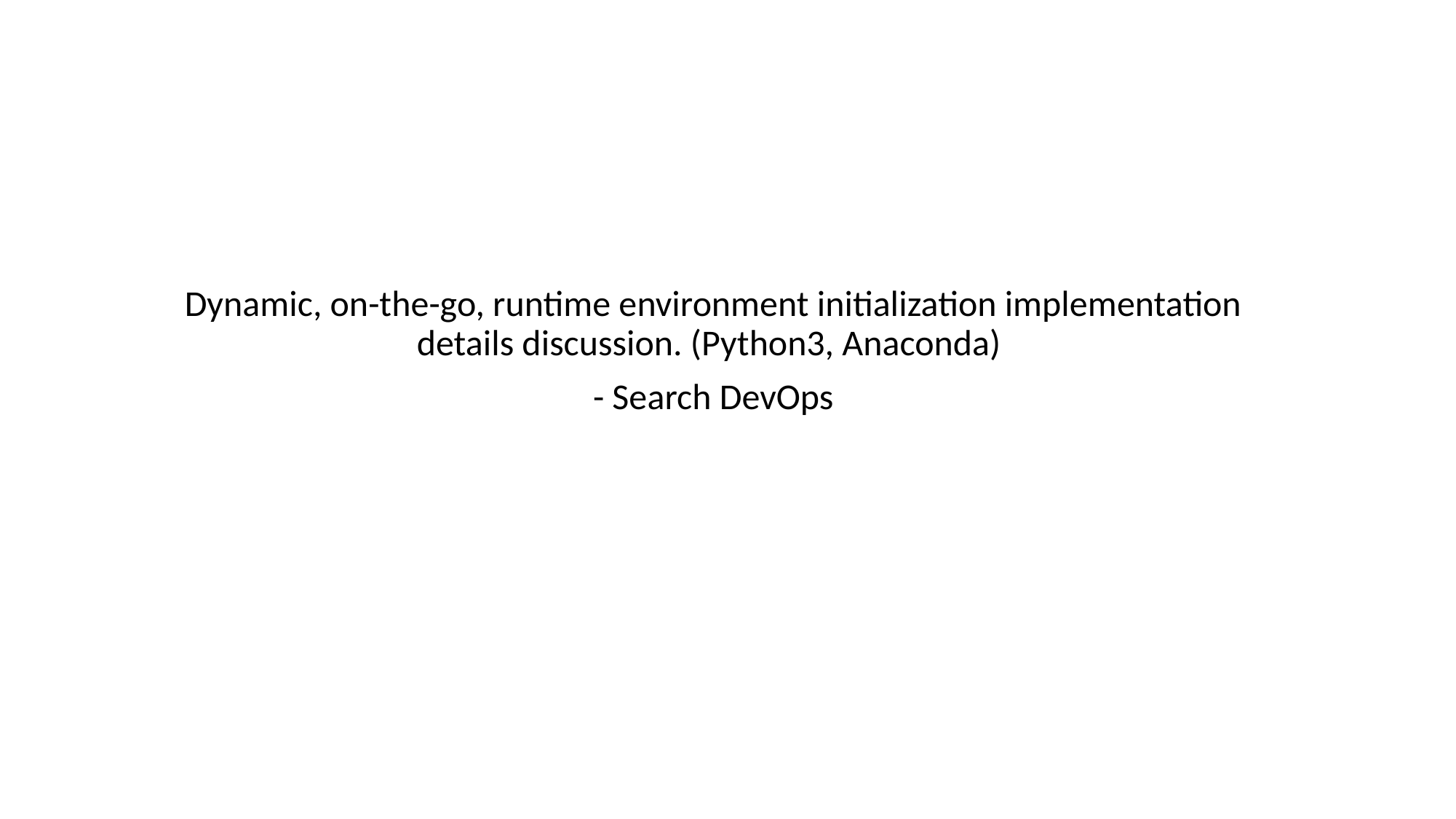

Dynamic, on-the-go, runtime environment initialization implementation details discussion. (Python3, Anaconda)
- Search DevOps